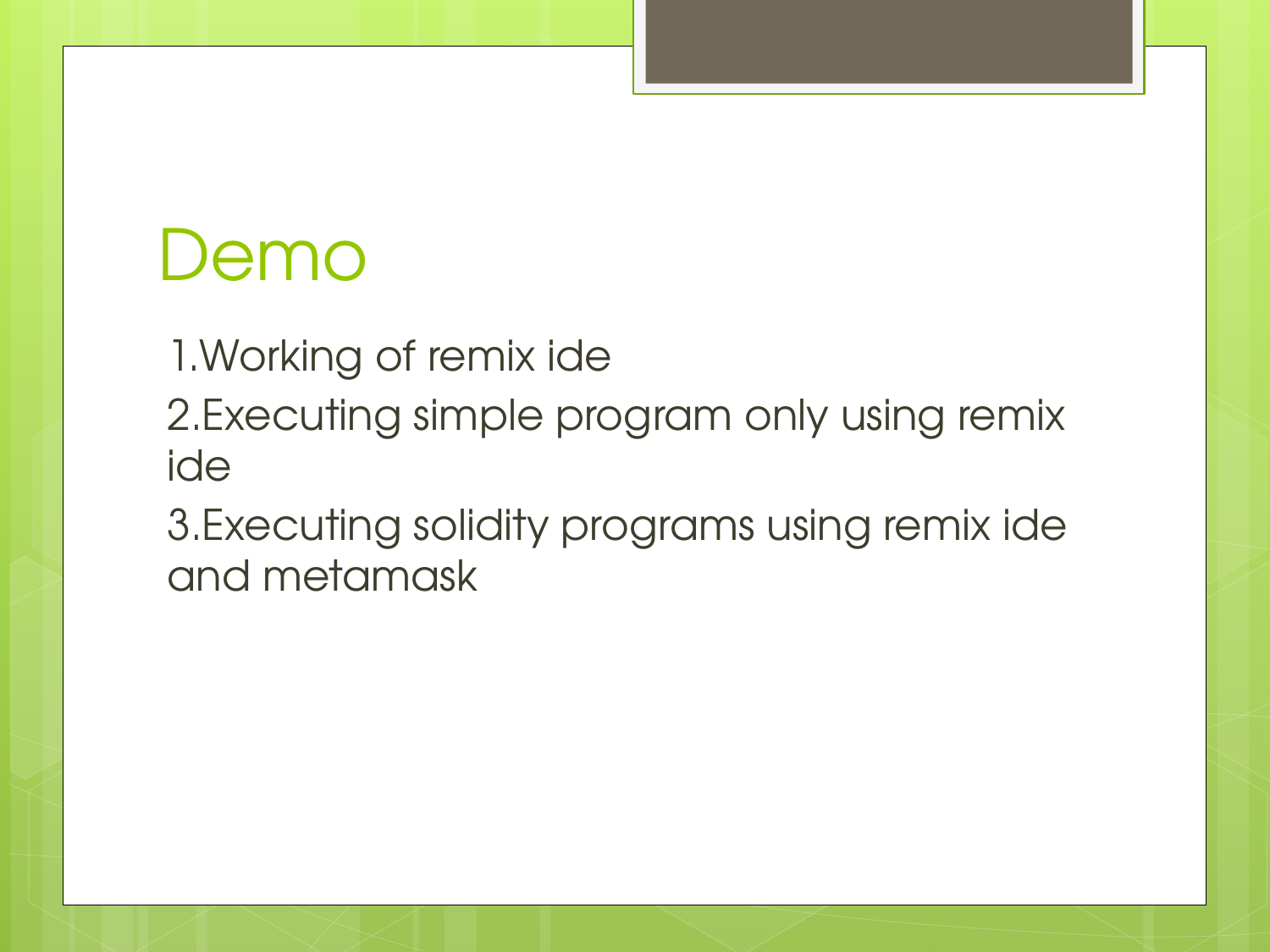

# Demo
1.Working of remix ide
2.Executing simple program only using remix ide
3.Executing solidity programs using remix ide and metamask